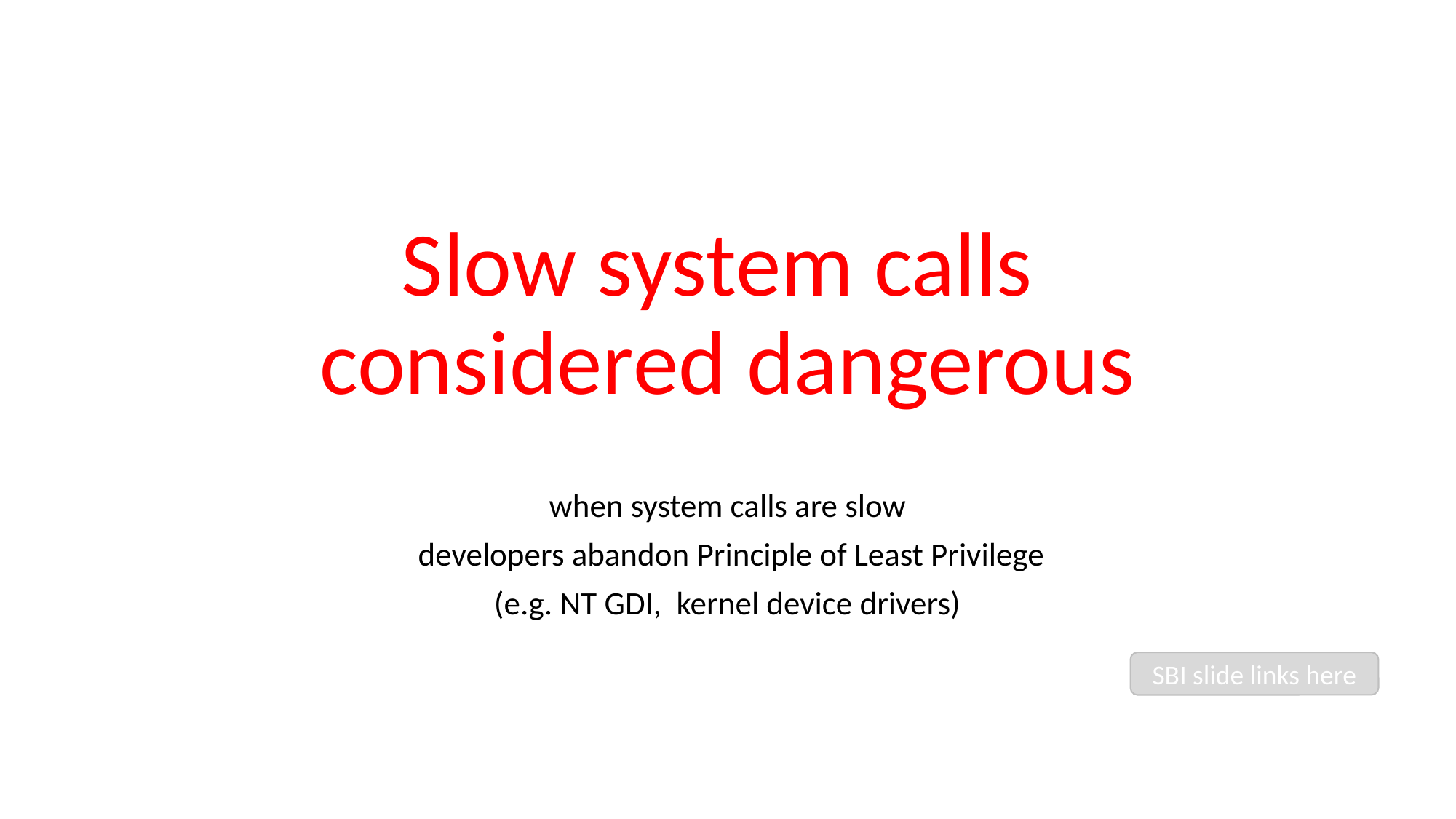

# Slow system calls considered dangerous

when system calls are slow
 developers abandon Principle of Least Privilege
(e.g. NT GDI,  kernel device drivers)
SBI slide links here